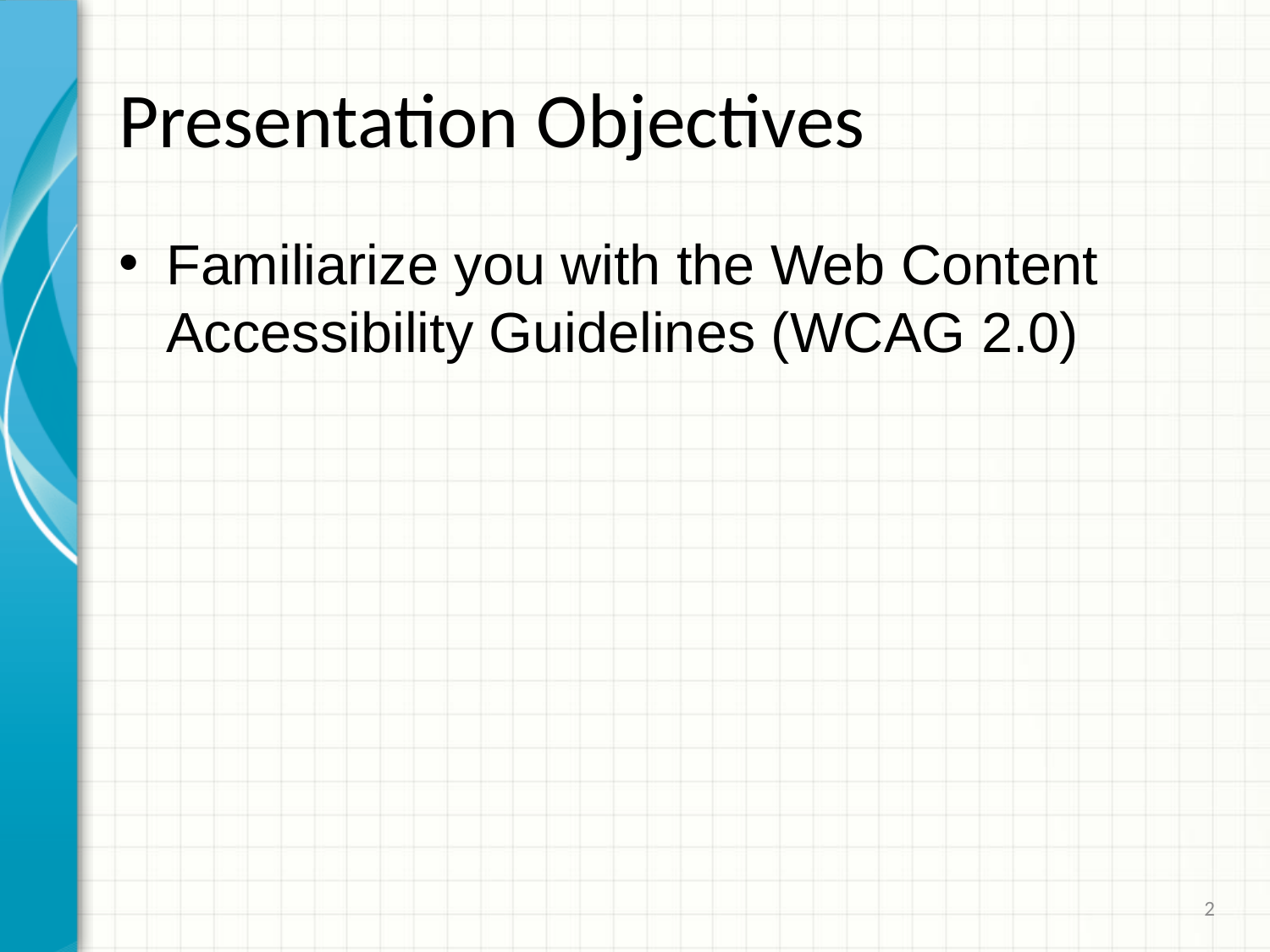

# Presentation Objectives
Familiarize you with the Web Content Accessibility Guidelines (WCAG 2.0)
2